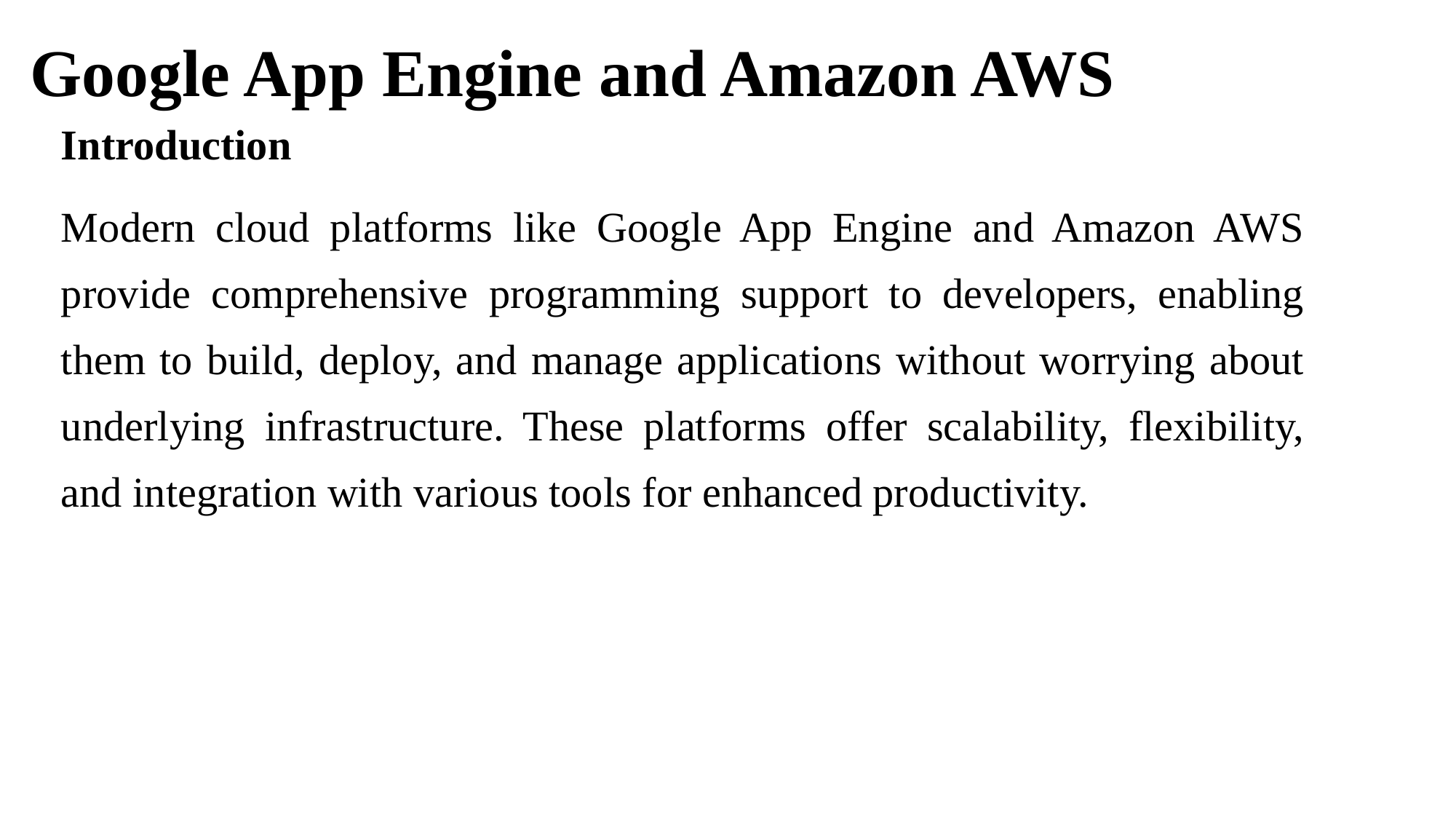

# Google App Engine and Amazon AWS
Introduction
Modern cloud platforms like Google App Engine and Amazon AWS provide comprehensive programming support to developers, enabling them to build, deploy, and manage applications without worrying about underlying infrastructure. These platforms offer scalability, flexibility, and integration with various tools for enhanced productivity.